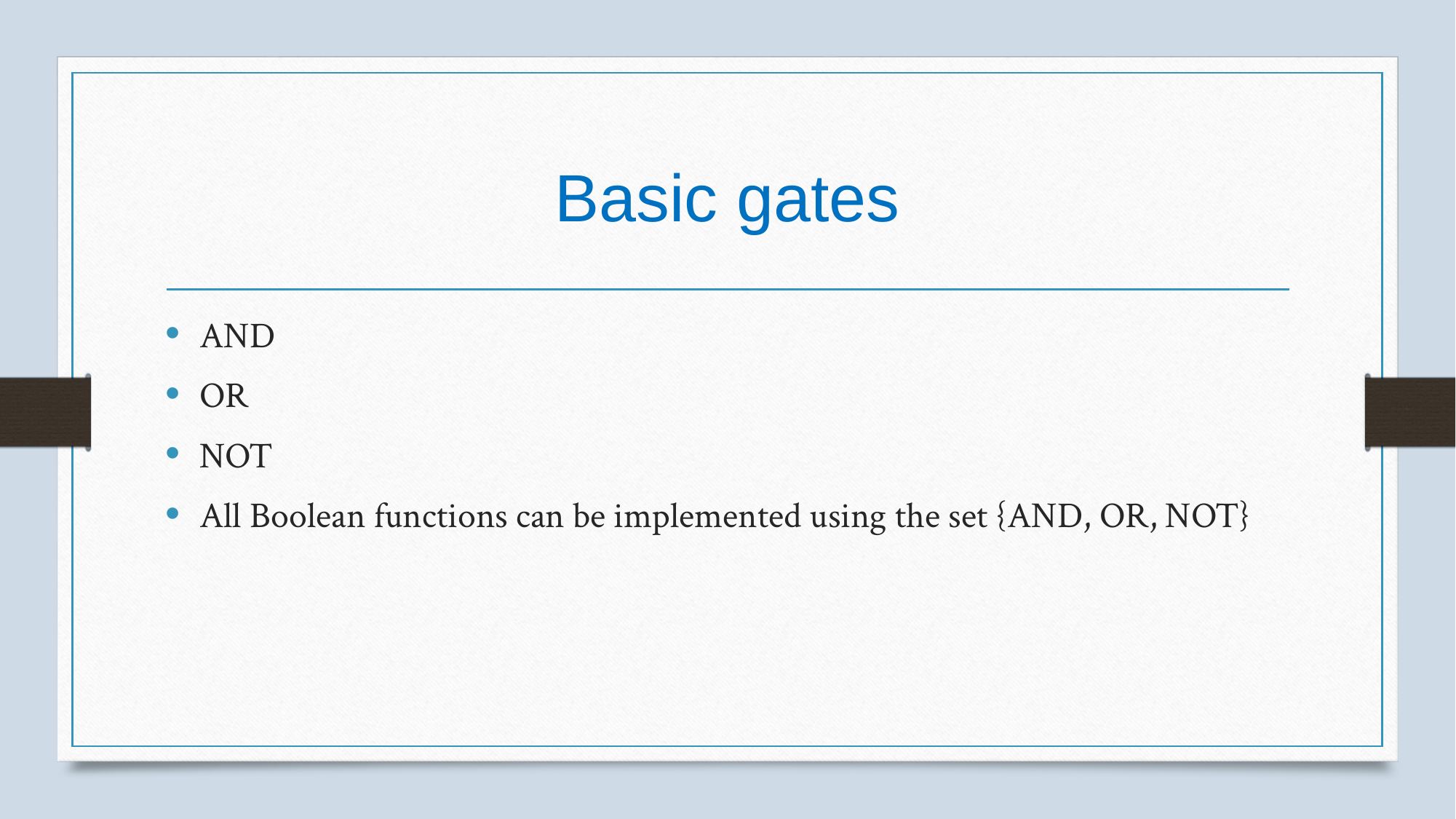

# Basic gates
AND
OR
NOT
All Boolean functions can be implemented using the set {AND, OR, NOT}